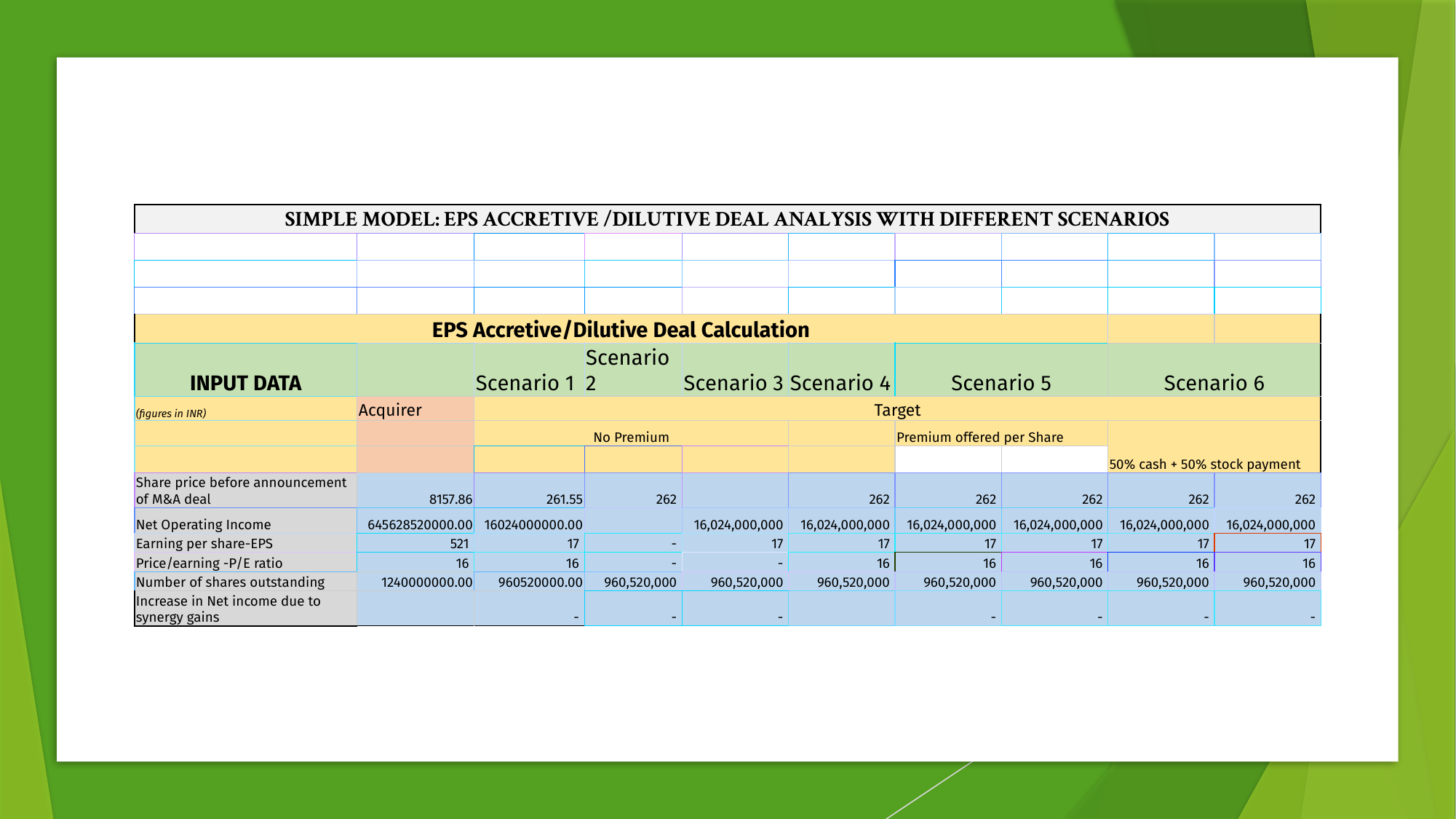

| SIMPLE MODEL: EPS ACCRETIVE /DILUTIVE DEAL ANALYSIS WITH DIFFERENT SCENARIOS |  |  |  |  |  |  |  |  |  |
| --- | --- | --- | --- | --- | --- | --- | --- | --- | --- |
|  |  |  |  |  |  |  |  |  |  |
|  |  |  |  |  |  |  |  |  |  |
|  |  |  |  |  |  |  |  |  |  |
| EPS Accretive/Dilutive Deal Calculation |  |  |  |  |  |  |  |  |  |
| INPUT DATA |  | Scenario 1 | Scenario 2 | Scenario 3 | Scenario 4 | Scenario 5 |  | Scenario 6 |  |
| (figures in INR) | Acquirer | Target |  |  |  |  |  |  |  |
|  |  | No Premium |  |  |  | Premium offered per Share |  | 50% cash + 50% stock payment |  |
|  |  |  |  |  |  |  |  |  |  |
| Share price before announcement of M&A deal | 8157.86 | 261.55 | 262 |  | 262 | 262 | 262 | 262 | 262 |
| Net Operating Income | 645628520000.00 | 16024000000.00 |  | 16,024,000,000 | 16,024,000,000 | 16,024,000,000 | 16,024,000,000 | 16,024,000,000 | 16,024,000,000 |
| Earning per share-EPS | 521 | 17 | - | 17 | 17 | 17 | 17 | 17 | 17 |
| Price/earning -P/E ratio | 16 | 16 | - | - | 16 | 16 | 16 | 16 | 16 |
| Number of shares outstanding | 1240000000.00 | 960520000.00 | 960,520,000 | 960,520,000 | 960,520,000 | 960,520,000 | 960,520,000 | 960,520,000 | 960,520,000 |
| Increase in Net income due to synergy gains |  | - | - | - |  | - | - | - | - |